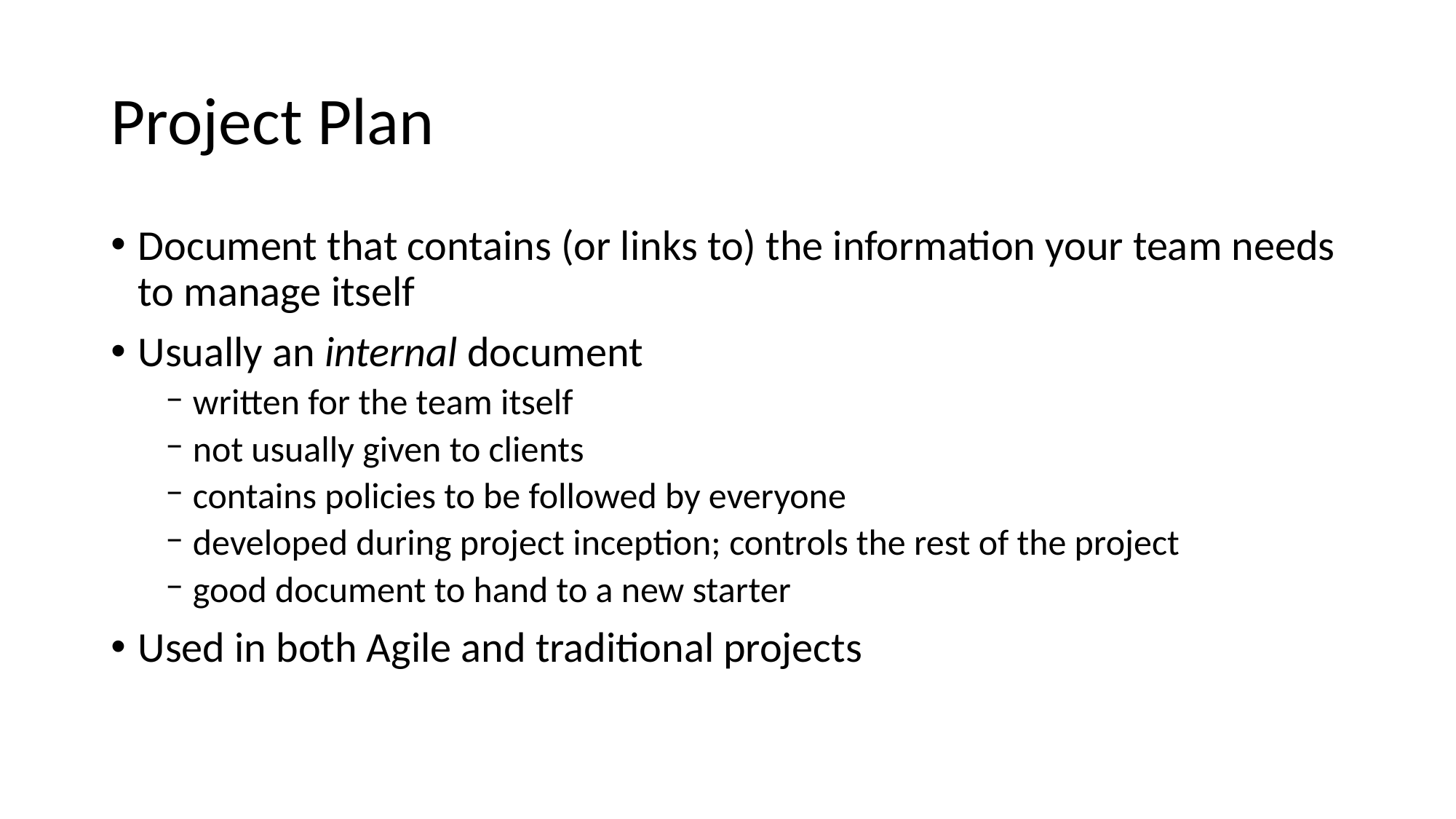

# Project Plan
Document that contains (or links to) the information your team needs to manage itself
Usually an internal document
written for the team itself
not usually given to clients
contains policies to be followed by everyone
developed during project inception; controls the rest of the project
good document to hand to a new starter
Used in both Agile and traditional projects